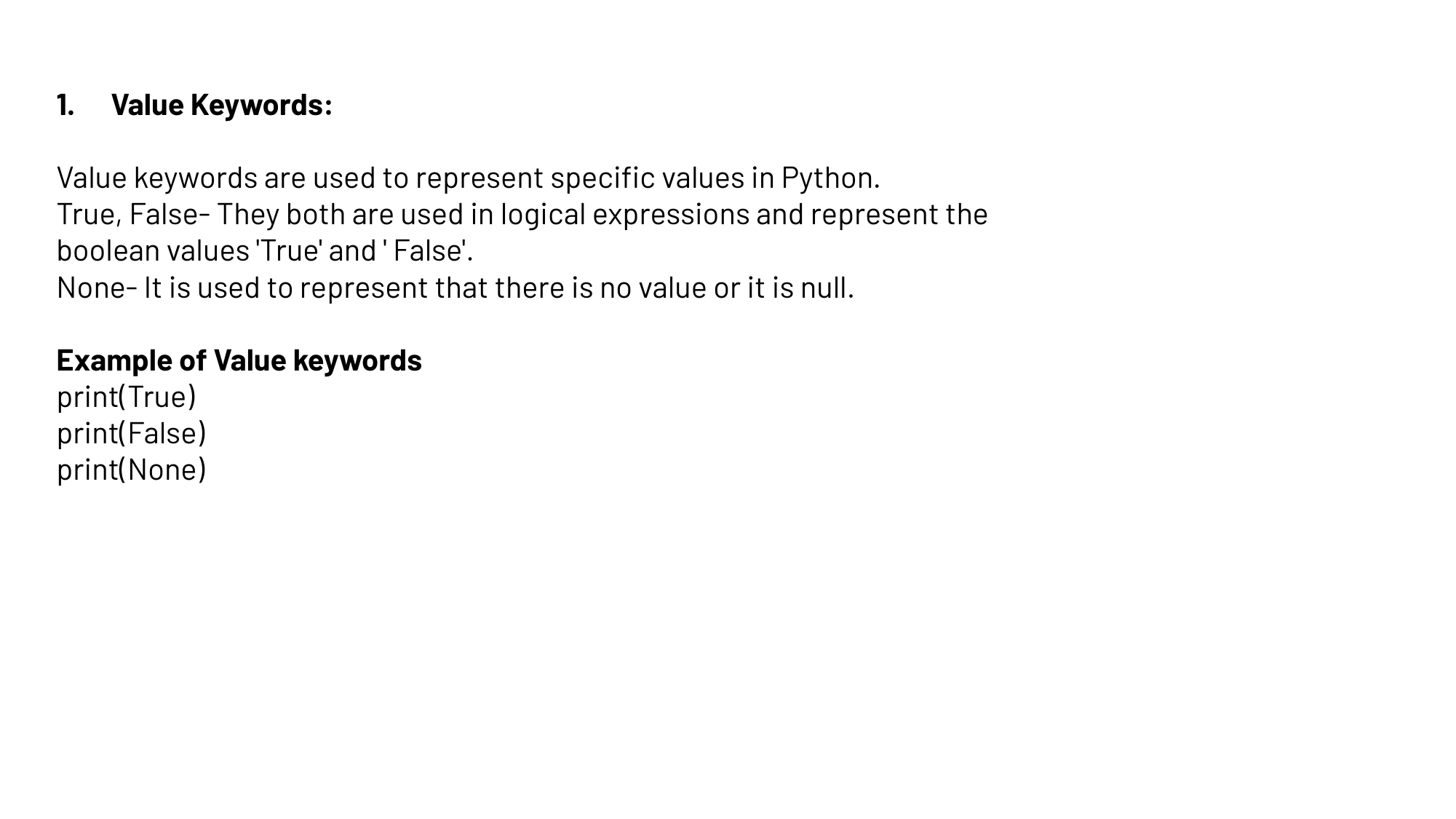

Value Keywords:

Value keywords are used to represent specific values in Python.
True, False- They both are used in logical expressions and represent the boolean values 'True' and ' False'.
None- It is used to represent that there is no value or it is null.

Example of Value keywords
print(True)
print(False)
print(None)